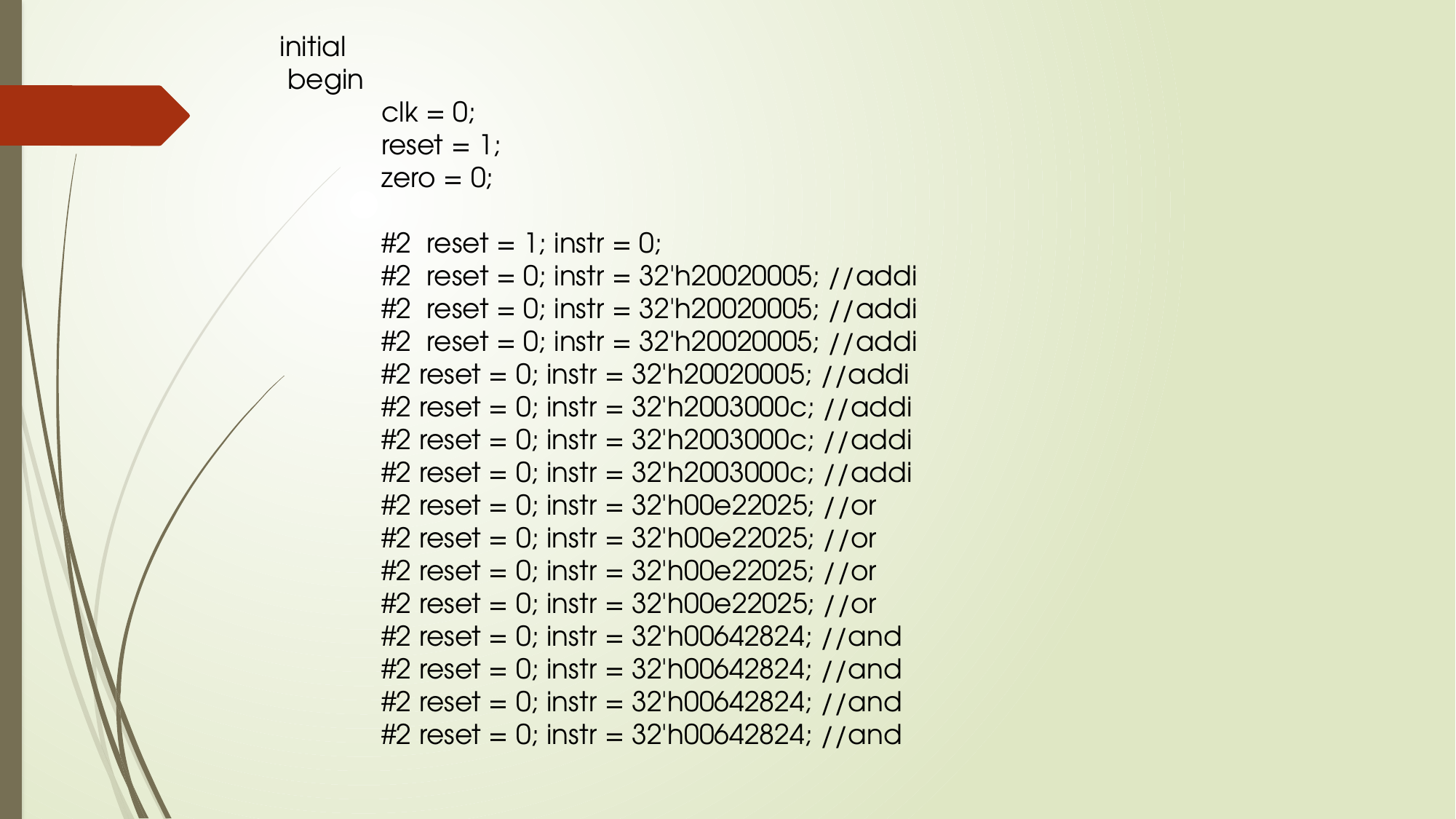

initial
  begin
	clk = 0;
	reset = 1;
	zero = 0;

	#2  reset = 1; instr = 0;
	#2  reset = 0; instr = 32'h20020005; //addi
	#2  reset = 0; instr = 32'h20020005; //addi
	#2  reset = 0; instr = 32'h20020005; //addi
	#2 reset = 0; instr = 32'h20020005; //addi
	#2 reset = 0; instr = 32'h2003000c; //addi
	#2 reset = 0; instr = 32'h2003000c; //addi
	#2 reset = 0; instr = 32'h2003000c; //addi
	#2 reset = 0; instr = 32'h00e22025; //or
	#2 reset = 0; instr = 32'h00e22025; //or
	#2 reset = 0; instr = 32'h00e22025; //or
	#2 reset = 0; instr = 32'h00e22025; //or
	#2 reset = 0; instr = 32'h00642824; //and
	#2 reset = 0; instr = 32'h00642824; //and
	#2 reset = 0; instr = 32'h00642824; //and
	#2 reset = 0; instr = 32'h00642824; //and